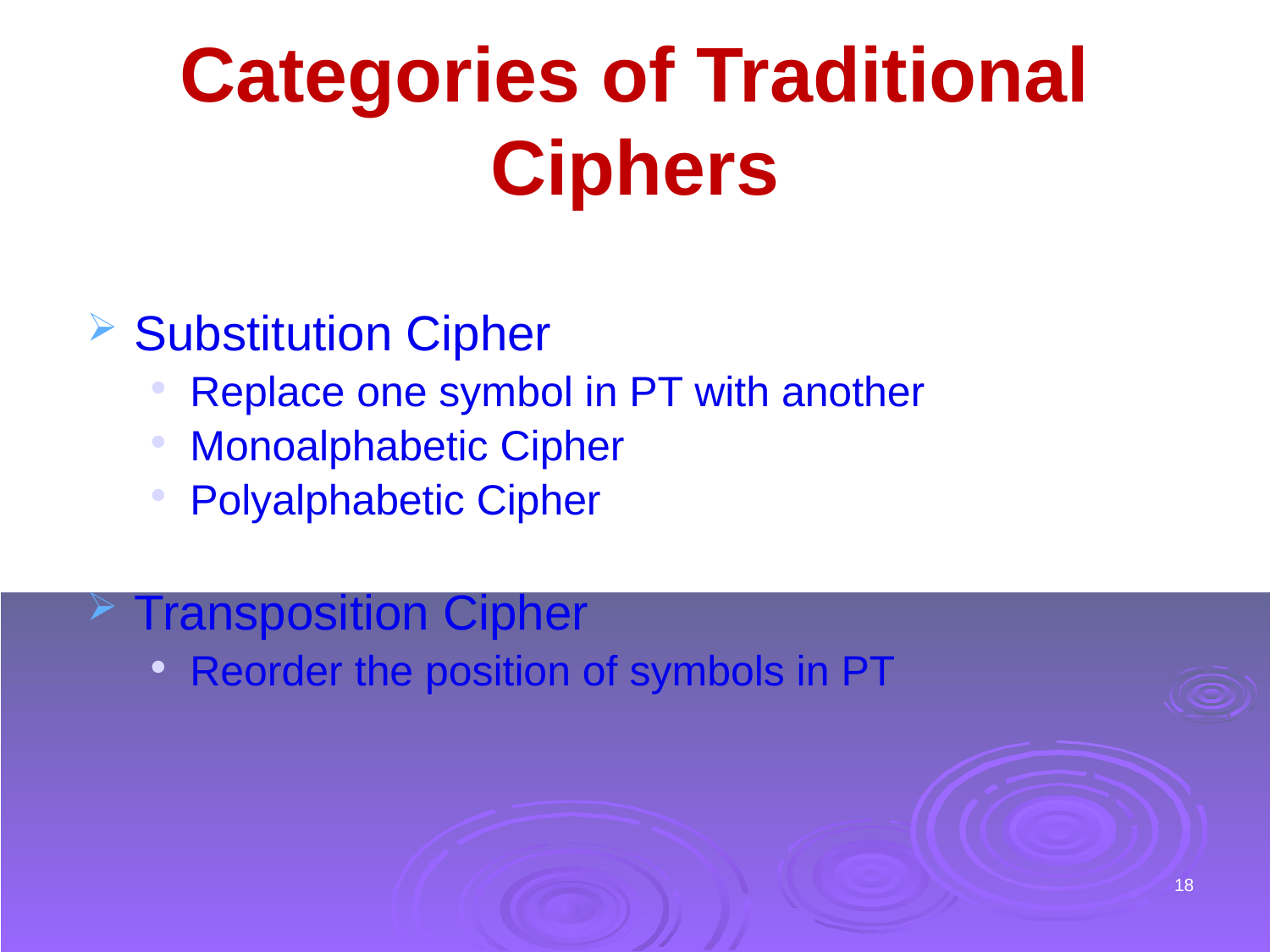

# Categories of Traditional Ciphers

Substitution Cipher
Replace one symbol in PT with another
Monoalphabetic Cipher
Polyalphabetic Cipher

Transposition Cipher
Reorder the position of symbols in PT

18